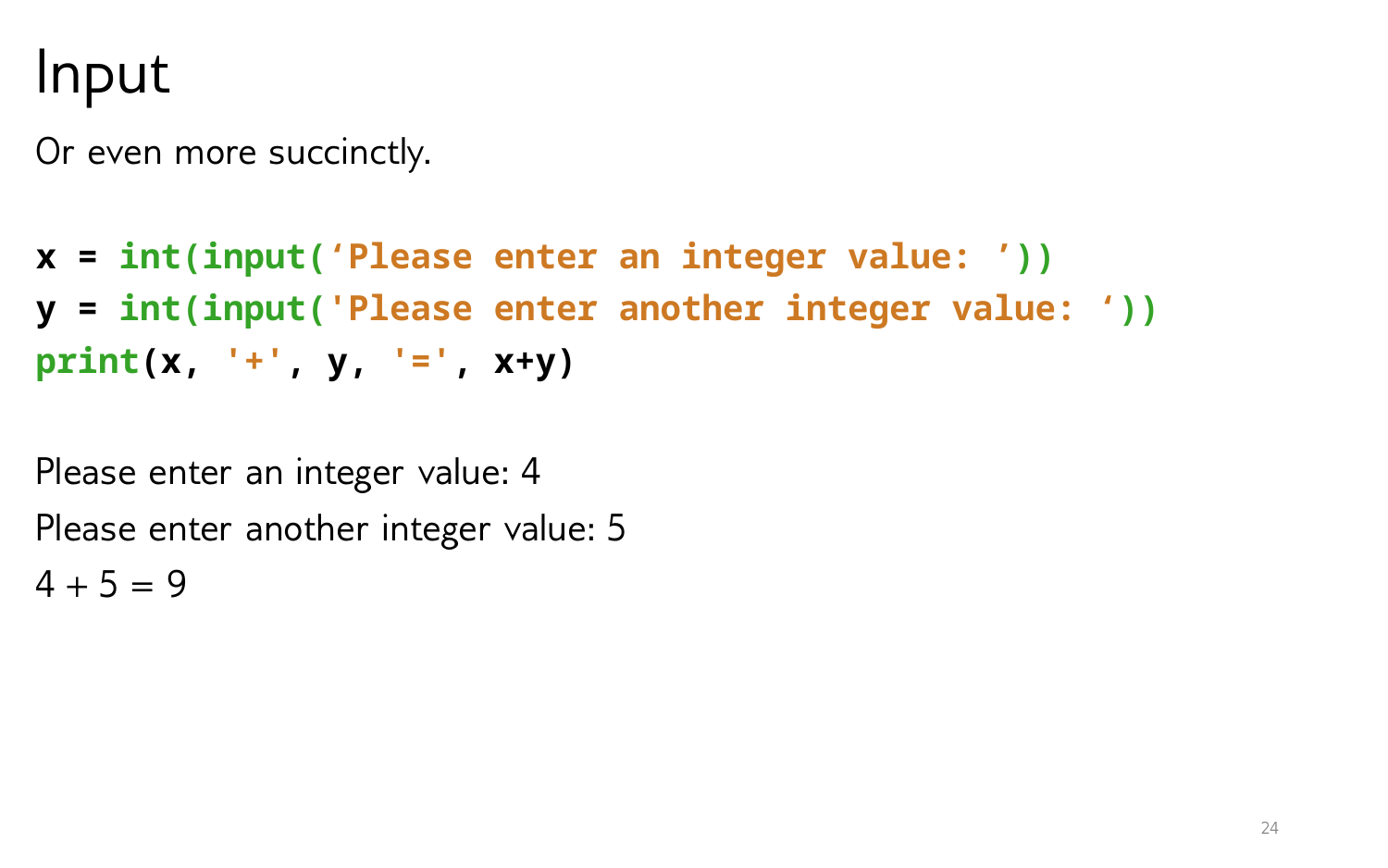

# Input
Or even more succinctly.

x = int(input(‘Please enter an integer value: ’))
y = int(input('Please enter another integer value: ‘))
print(x, '+', y, '=', x+y)

Please enter an integer value: 4
Please enter another integer value: 5
4 + 5 = 9

24